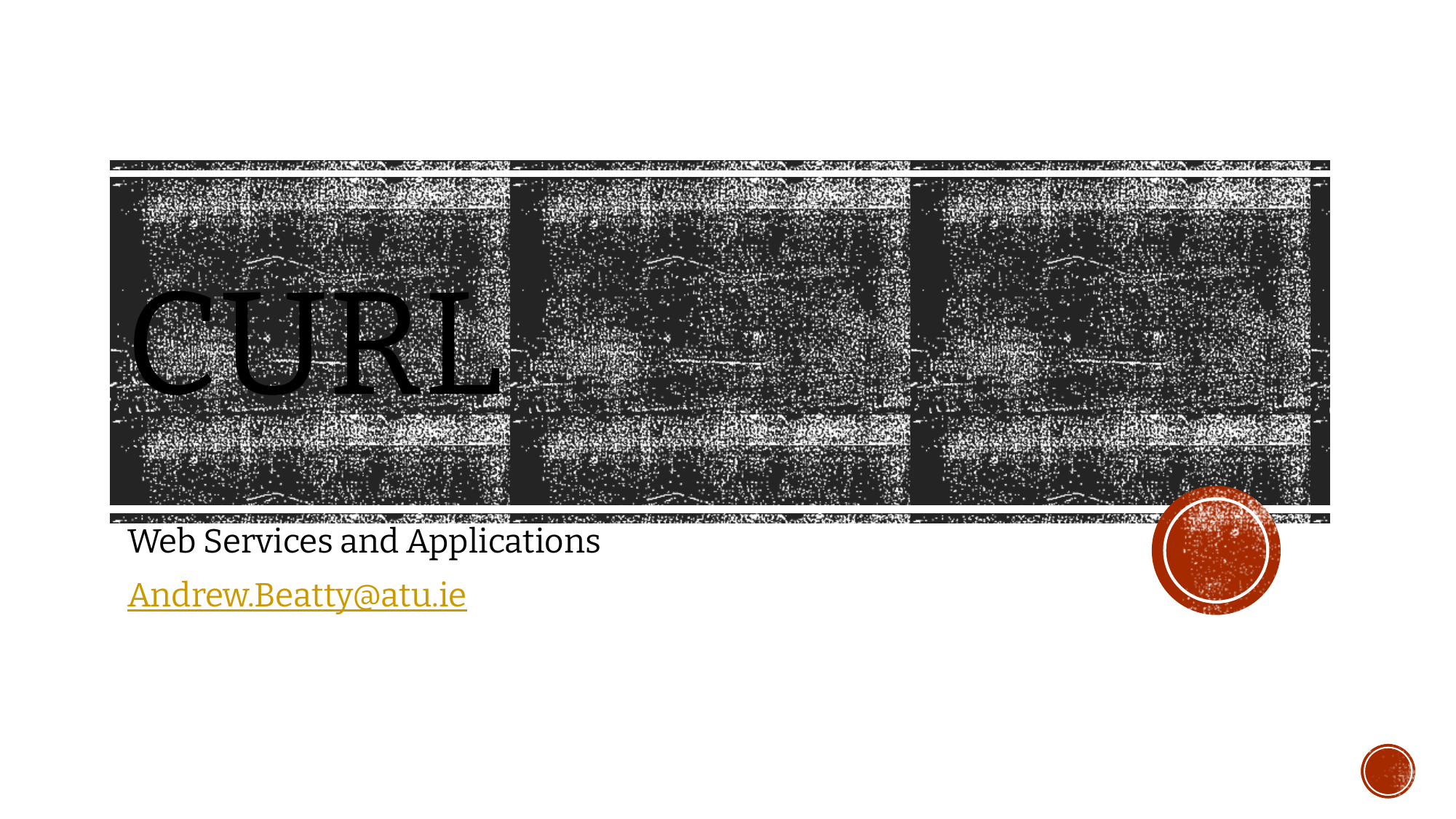

# CURL
Web Services and Applications
Andrew.Beatty@atu.ie